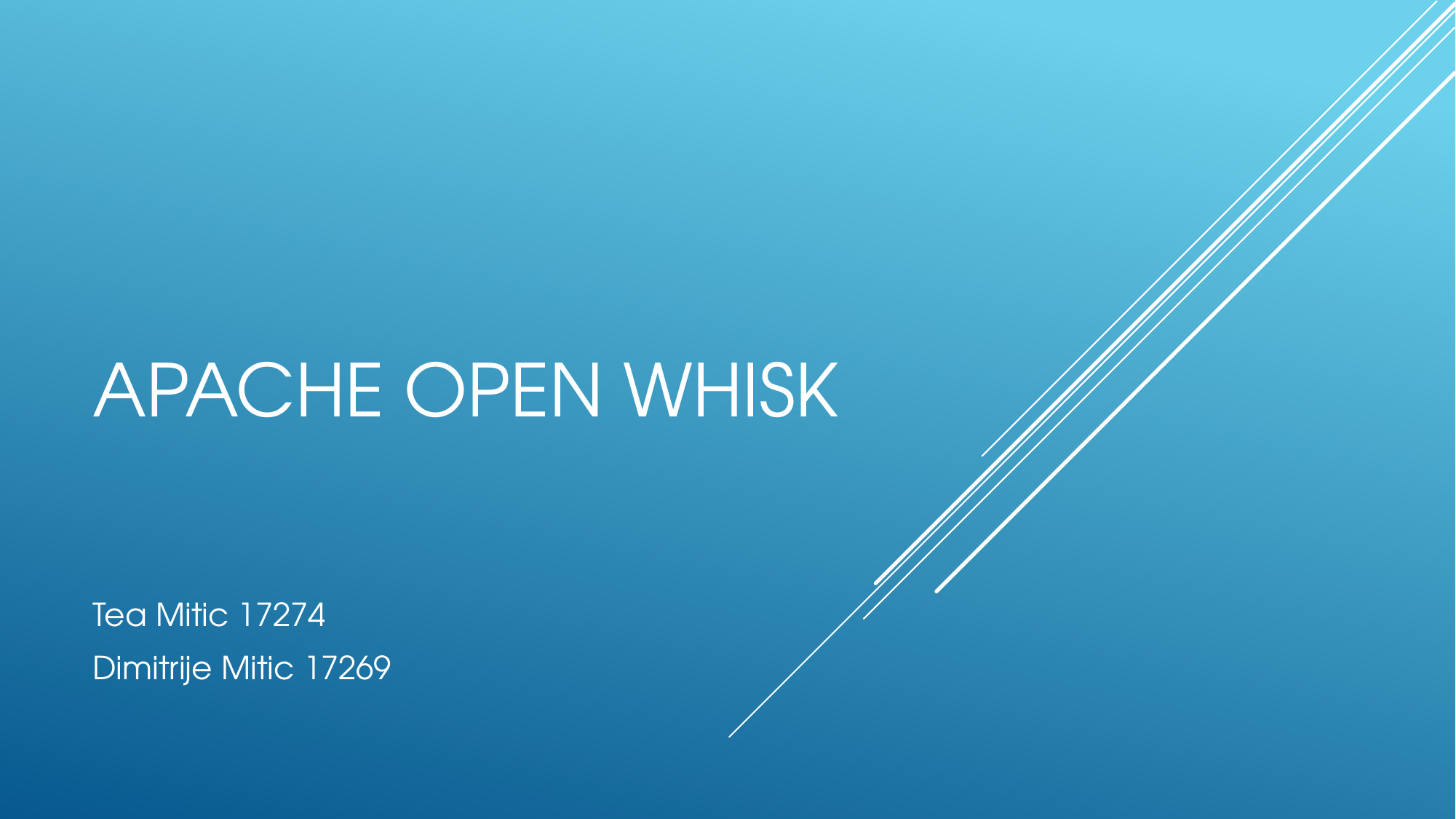

# Apache open whisk
Tea Mitic 17274
Dimitrije Mitic 17269